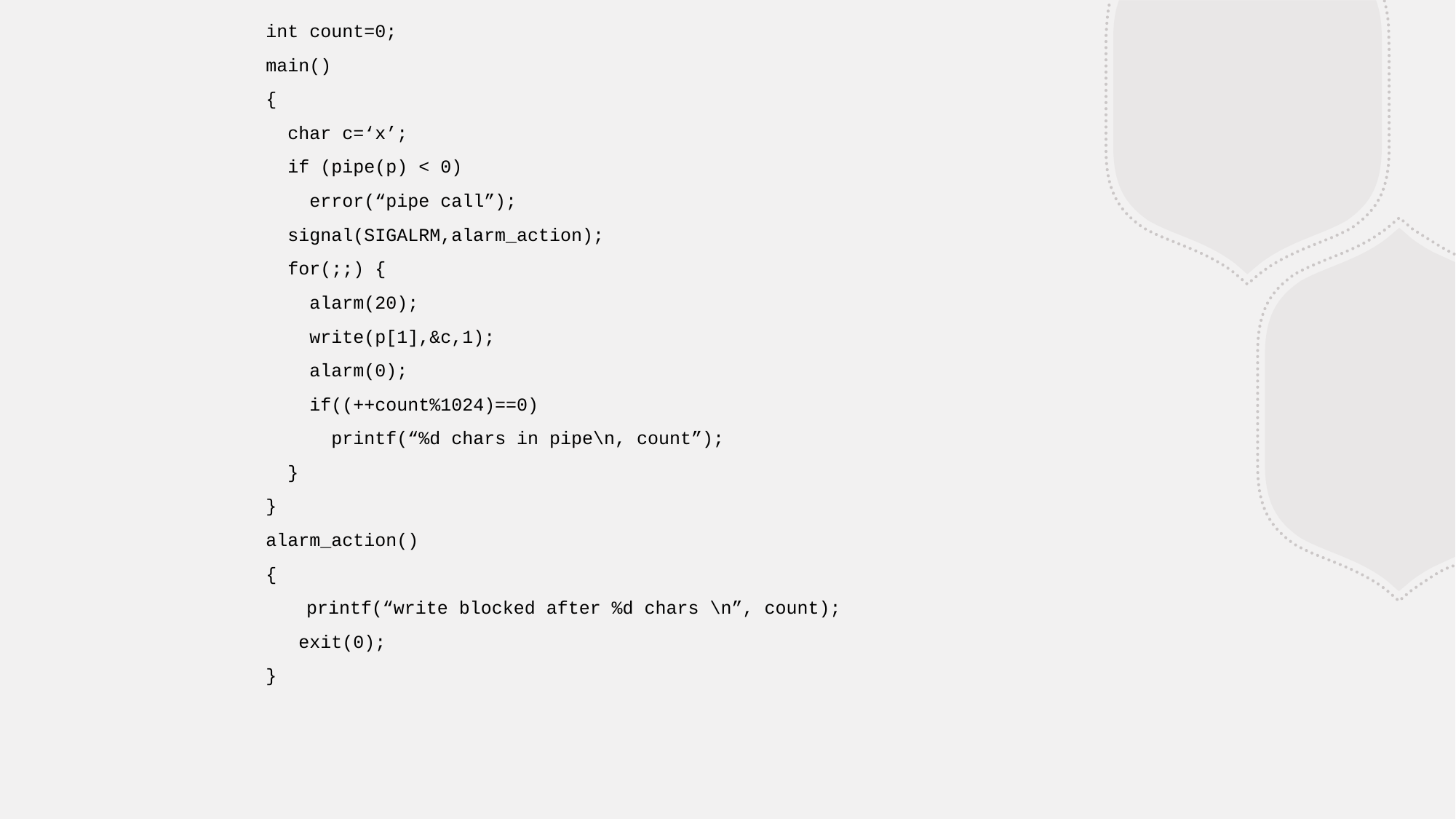

int count=0;
main()
{
  char c=‘x’;
  if (pipe(p) < 0)
    error(“pipe call”);
  signal(SIGALRM,alarm_action);
  for(;;) {
    alarm(20);
    write(p[1],&c,1);
    alarm(0);
    if((++count%1024)==0)
      printf(“%d chars in pipe\n, count”);
  }
}
alarm_action()
{
	printf(“write blocked after %d chars \n”, count);
   exit(0);
}